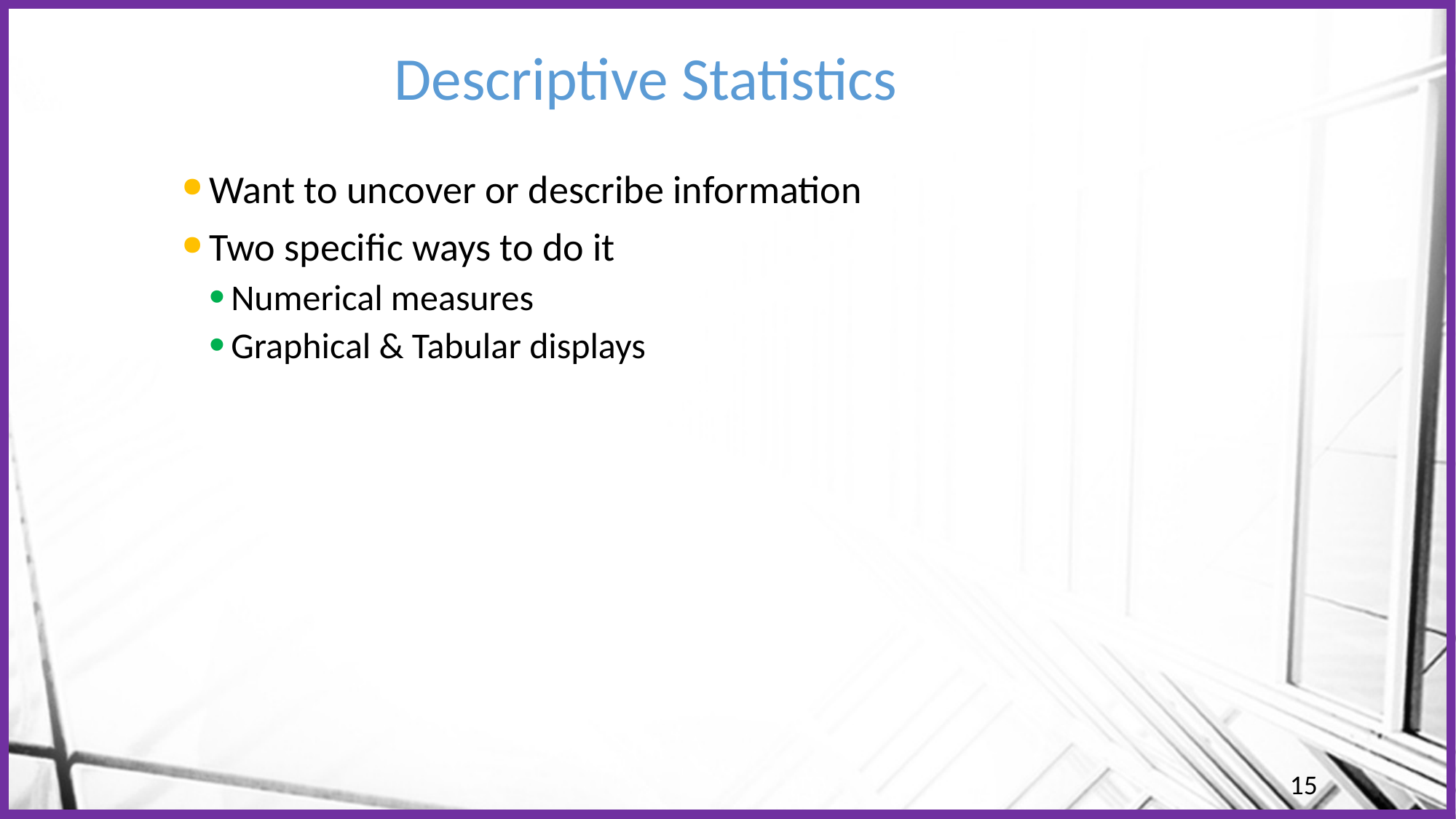

# Descriptive Statistics
Want to uncover or describe information
Two specific ways to do it
Numerical measures
Graphical & Tabular displays

15